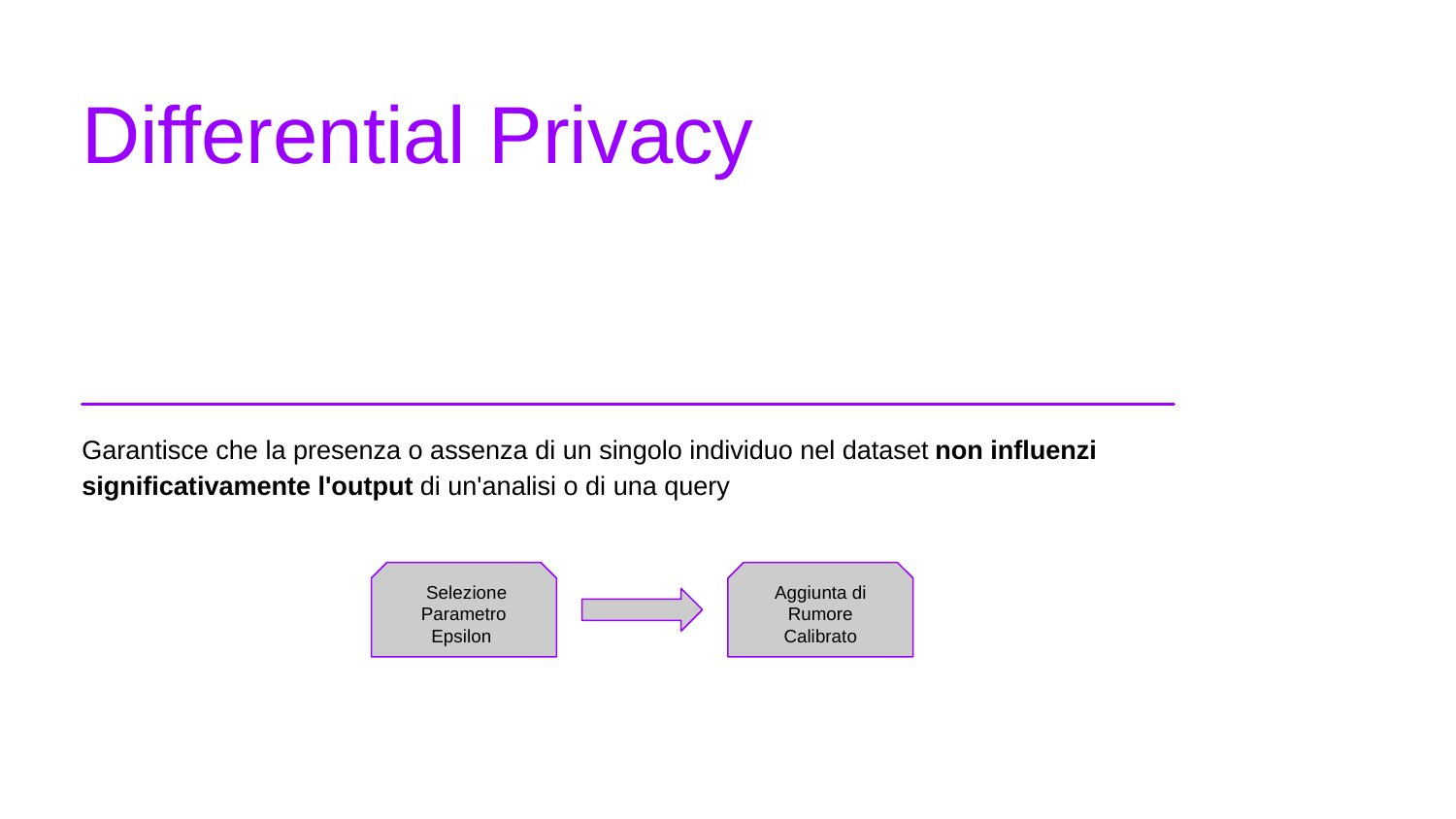

# Differential Privacy
Garantisce che la presenza o assenza di un singolo individuo nel dataset non influenzi significativamente l'output di un'analisi o di una query
 Selezione Parametro Epsilon
Aggiunta di Rumore Calibrato